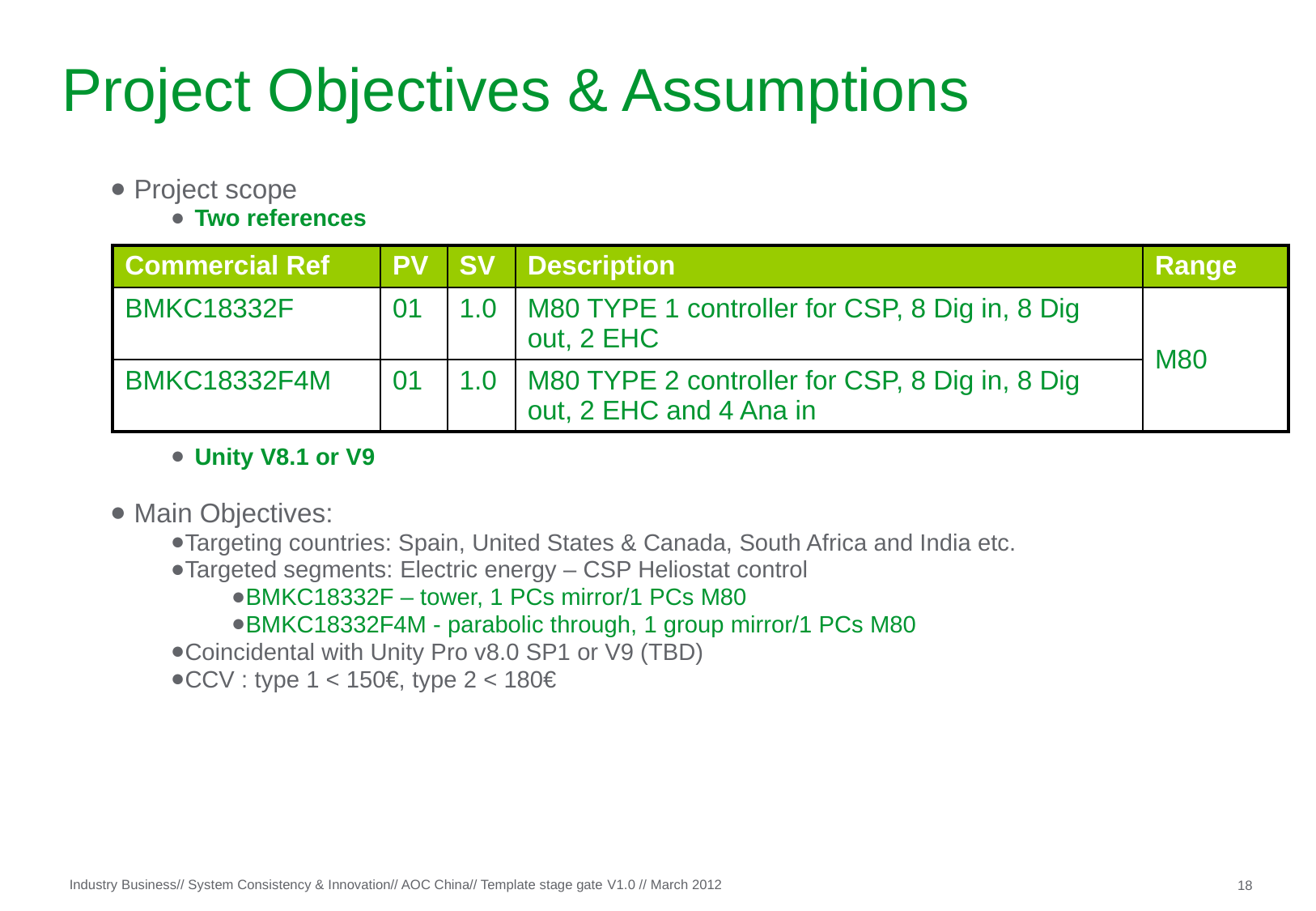

# Project Objectives & Assumptions
Project scope
Two references

Unity V8.1 or V9

Main Objectives:
Targeting countries: Spain, United States & Canada, South Africa and India etc.
Targeted segments: Electric energy – CSP Heliostat control
BMKC18332F – tower, 1 PCs mirror/1 PCs M80
BMKC18332F4M - parabolic through, 1 group mirror/1 PCs M80
Coincidental with Unity Pro v8.0 SP1 or V9 (TBD)
CCV : type 1 < 150€, type 2 < 180€

| Commercial Ref | PV | SV | Description | Range |
| --- | --- | --- | --- | --- |
| BMKC18332F | 01 | 1.0 | M80 TYPE 1 controller for CSP, 8 Dig in, 8 Dig out, 2 EHC | M80 |
| BMKC18332F4M | 01 | 1.0 | M80 TYPE 2 controller for CSP, 8 Dig in, 8 Dig out, 2 EHC and 4 Ana in |  |